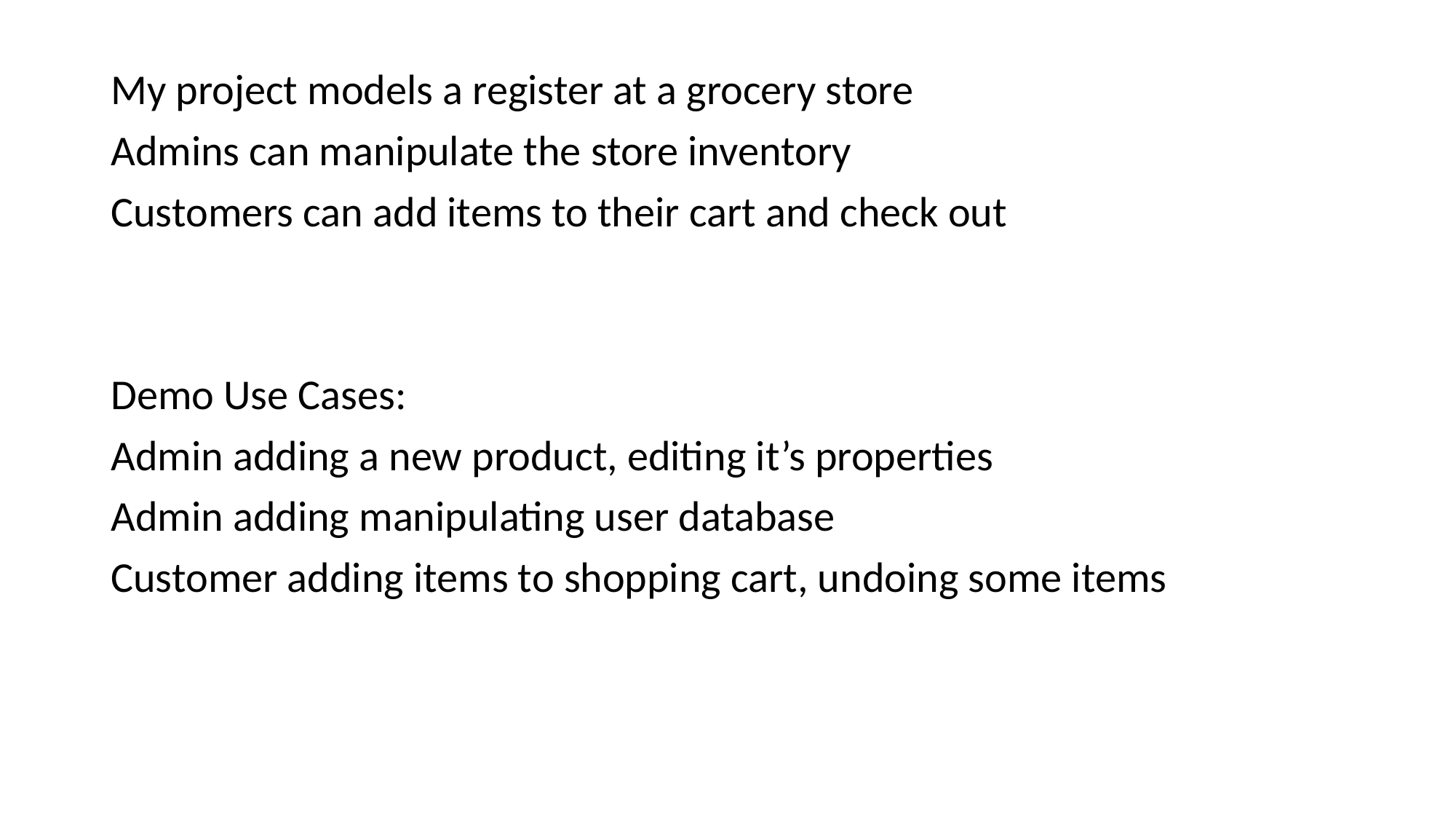

My project models a register at a grocery store
Admins can manipulate the store inventory
Customers can add items to their cart and check out

Demo Use Cases:
Admin adding a new product, editing it’s properties
Admin adding manipulating user database
Customer adding items to shopping cart, undoing some items